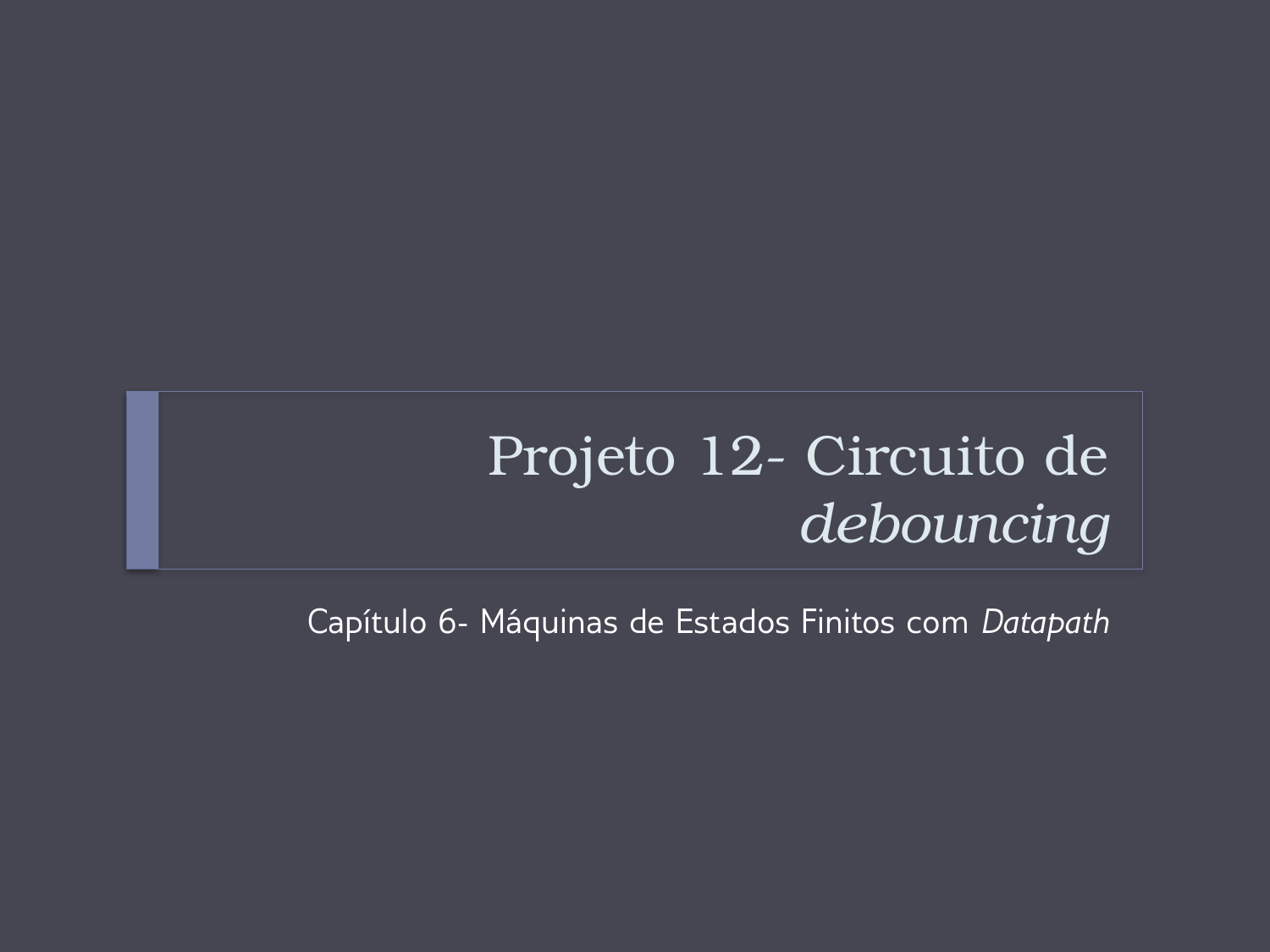

# Projeto 12- Circuito de debouncing
Capítulo 6- Máquinas de Estados Finitos com Datapath